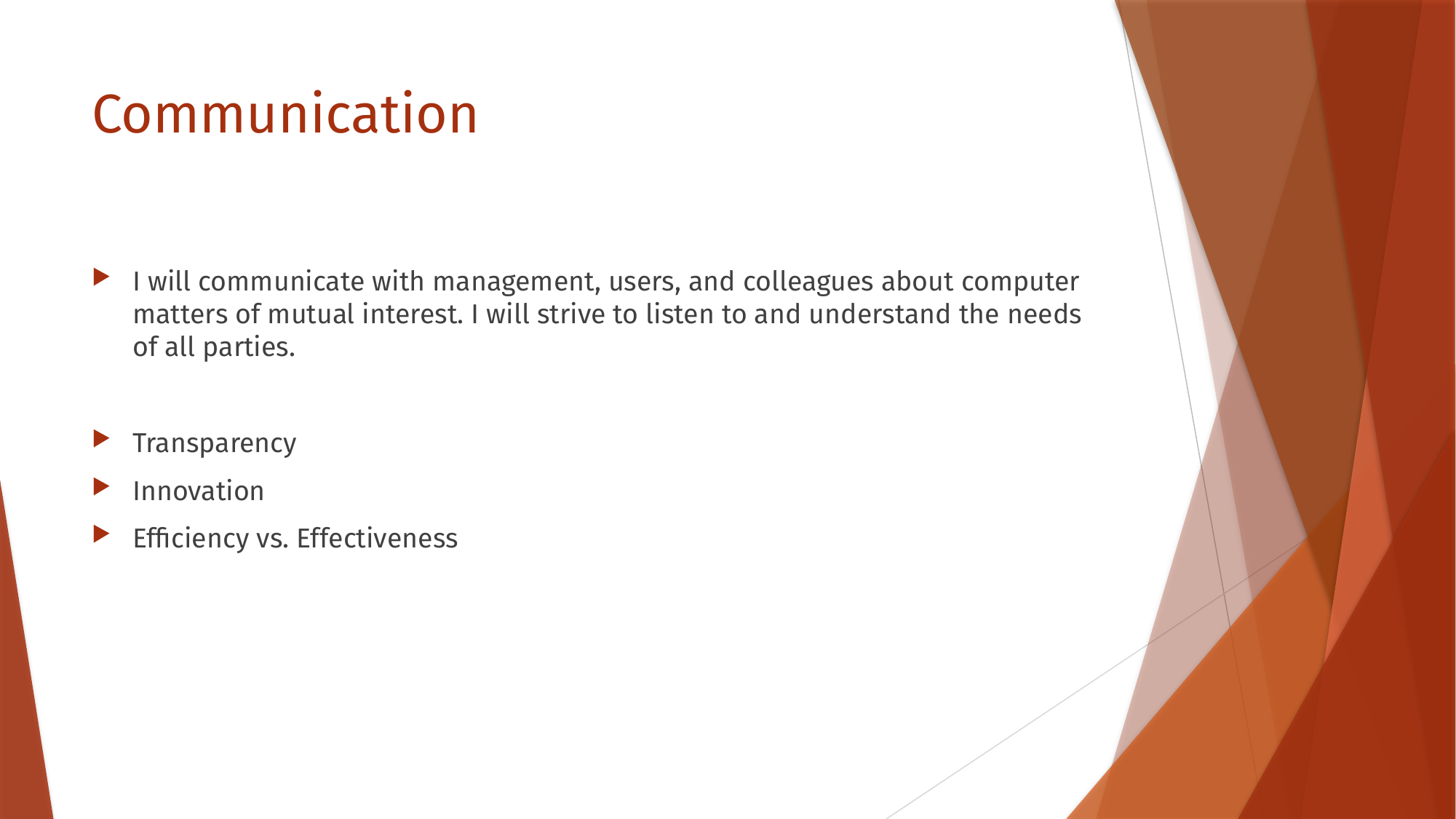

# Communication
I will communicate with management, users, and colleagues about computer matters of mutual interest. I will strive to listen to and understand the needs of all parties.

Transparency
Innovation
Efficiency vs. Effectiveness